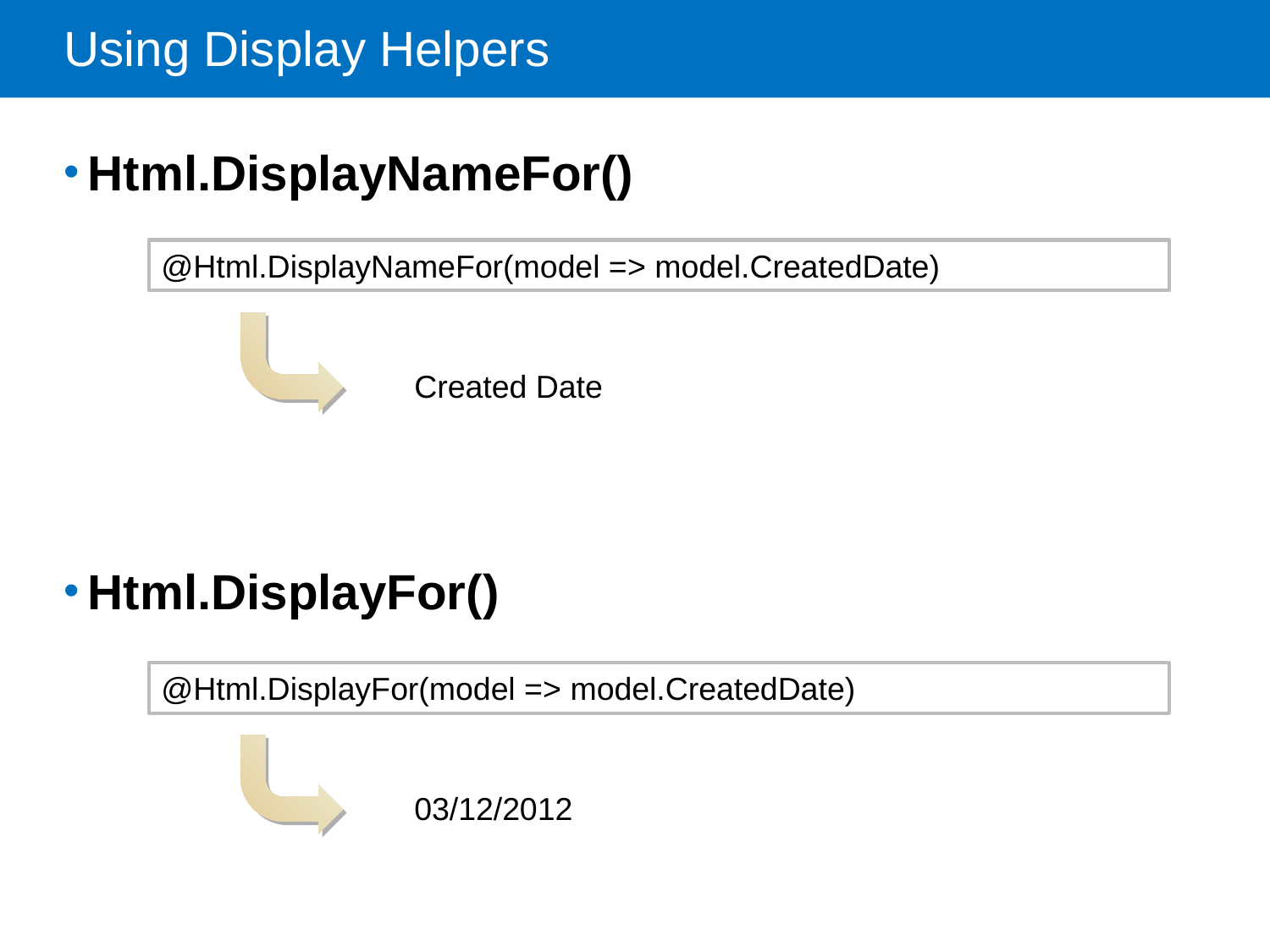

# Using Display Helpers
Html.DisplayNameFor()

Html.DisplayFor()
@Html.DisplayNameFor(model => model.CreatedDate)

Created Date
@Html.DisplayFor(model => model.CreatedDate)

03/12/2012